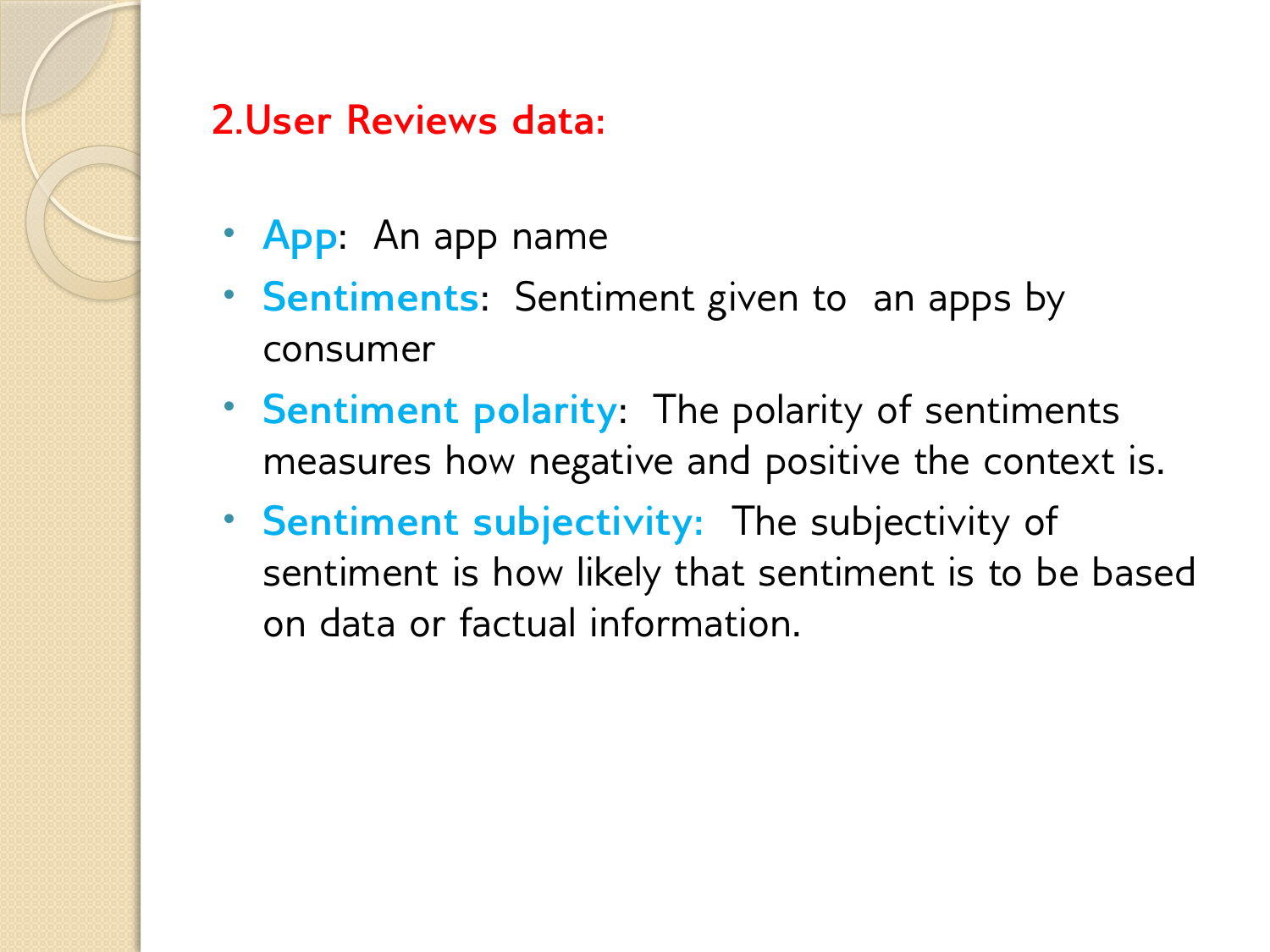

# 2.User Reviews data:
App:  An app name
Sentiments:  Sentiment given to  an apps by consumer
Sentiment polarity:  The polarity of sentiments measures how negative and positive the context is.
Sentiment subjectivity:  The subjectivity of sentiment is how likely that sentiment is to be based on data or factual information.